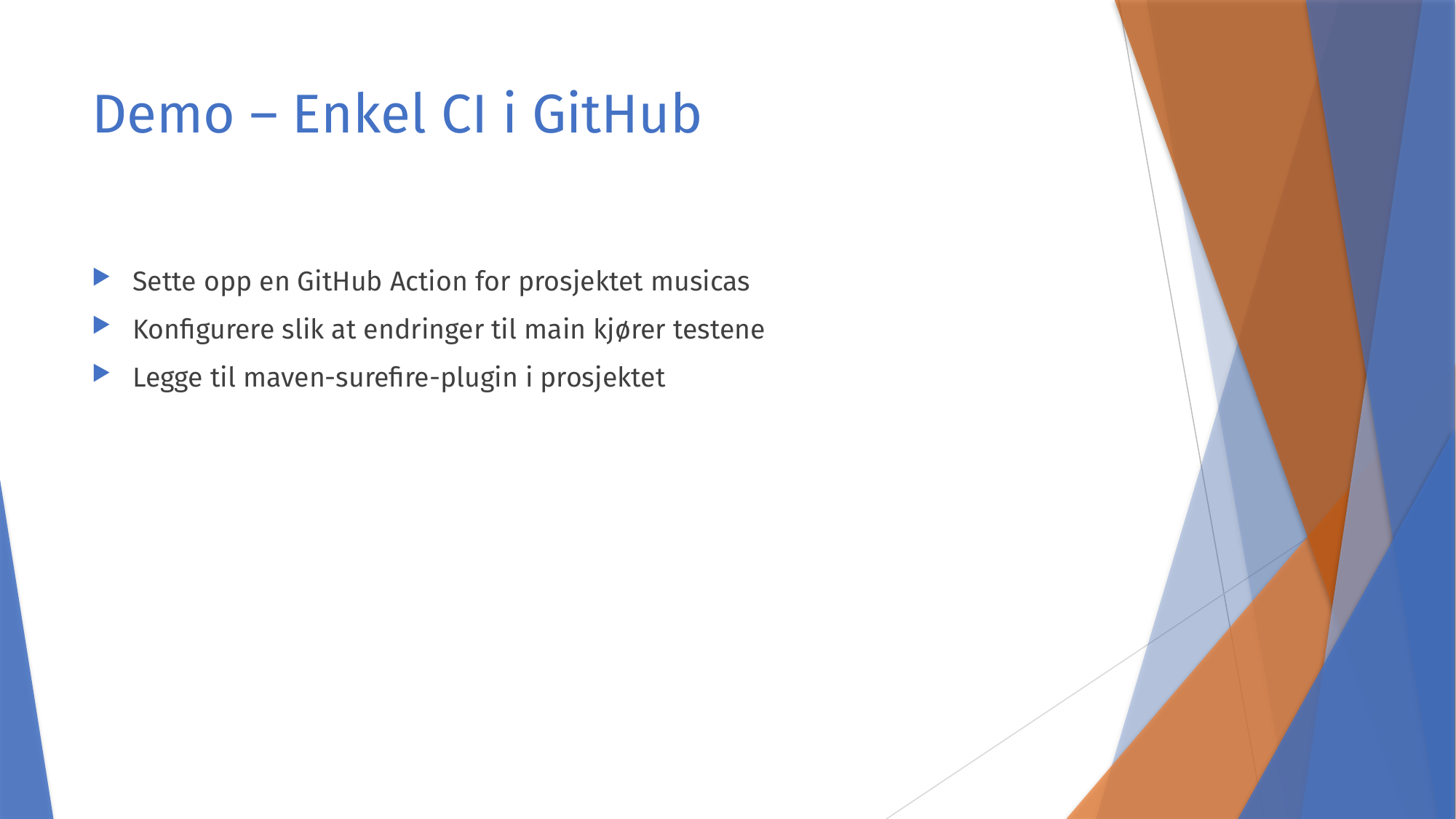

# Demo – Enkel CI i GitHub
Sette opp en GitHub Action for prosjektet musicas
Konfigurere slik at endringer til main kjører testene
Legge til maven-surefire-plugin i prosjektet